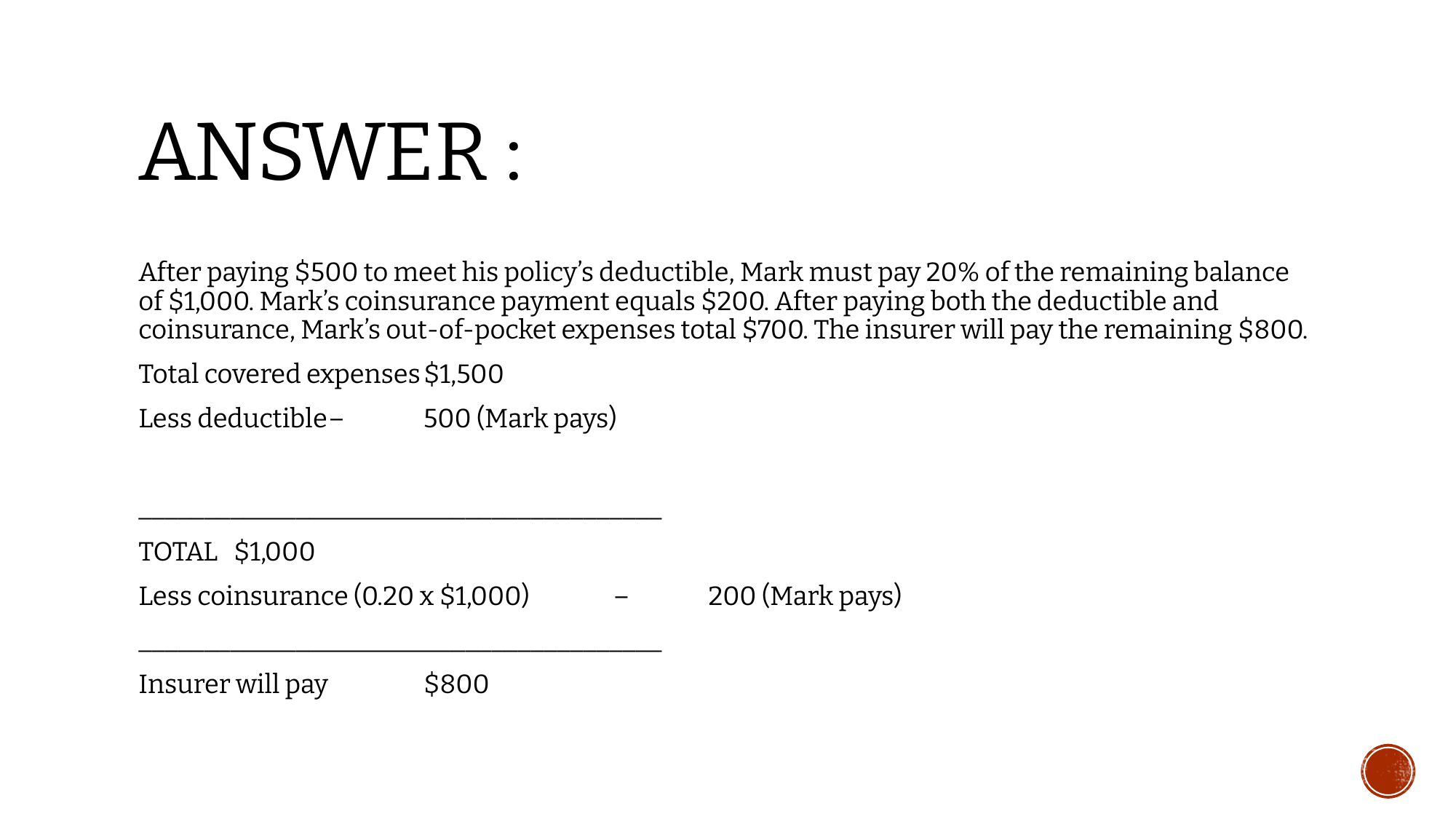

# Answer :
After paying $500 to meet his policy’s deductible, Mark must pay 20% of the remaining balance of $1,000. Mark’s coinsurance payment equals $200. After paying both the deductible and coinsurance, Mark’s out-of-pocket expenses total $700. The insurer will pay the remaining $800.
Total covered expenses							$1,500
Less deductible	–						500 (Mark pays)

________________________________________
TOTAL	$1,000
Less coinsurance (0.20 x $1,000)	–					200 (Mark pays)
________________________________________
Insurer will pay	$800